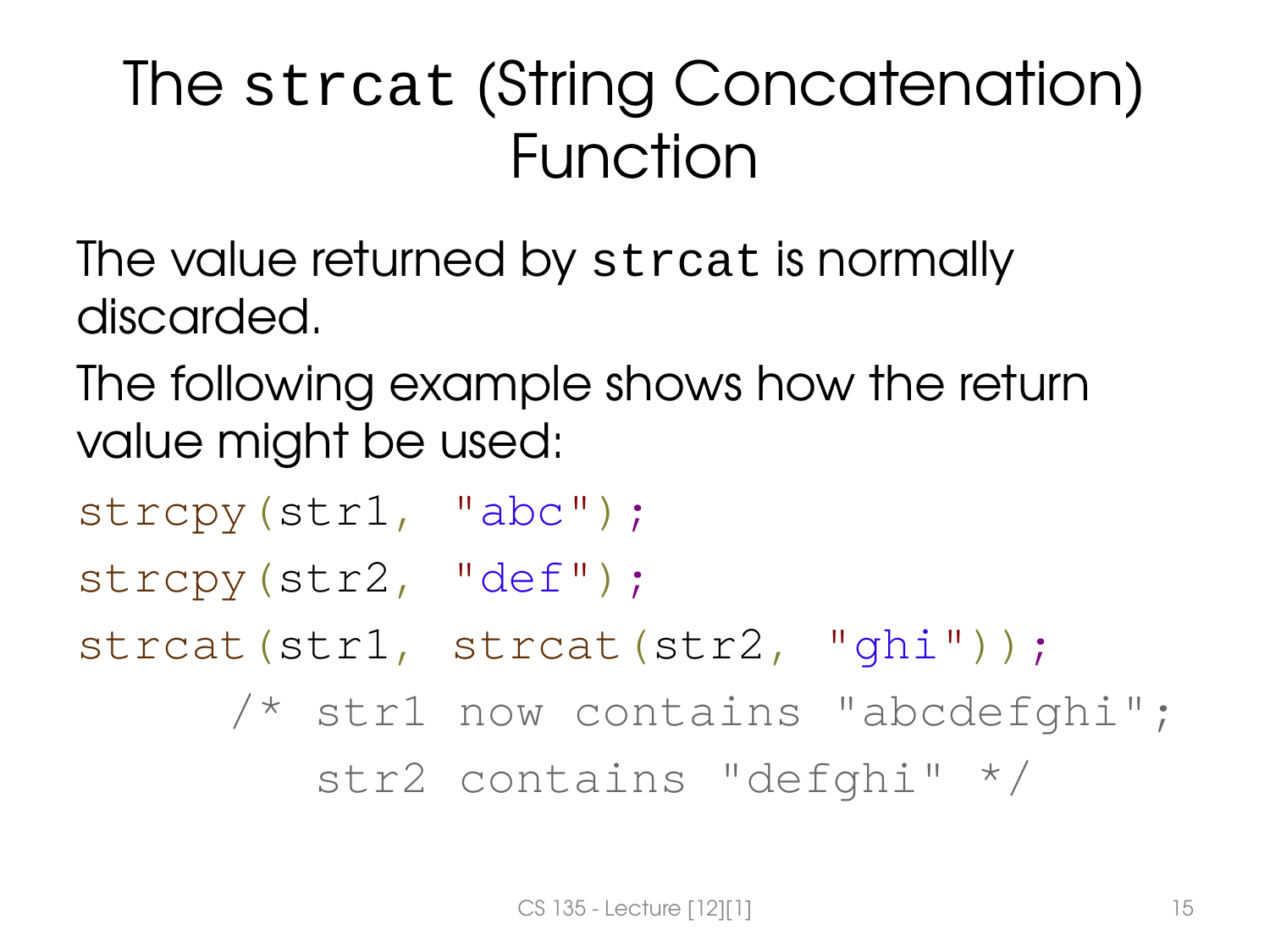

# The strcat (String Concatenation) Function
The value returned by strcat is normally discarded.
The following example shows how the return value might be used:
strcpy(str1, "abc");
strcpy(str2, "def");
strcat(str1, strcat(str2, "ghi"));
	 /* str1 now contains "abcdefghi";
	    str2 contains "defghi" */
CS 135 - Lecture [12][1]
15